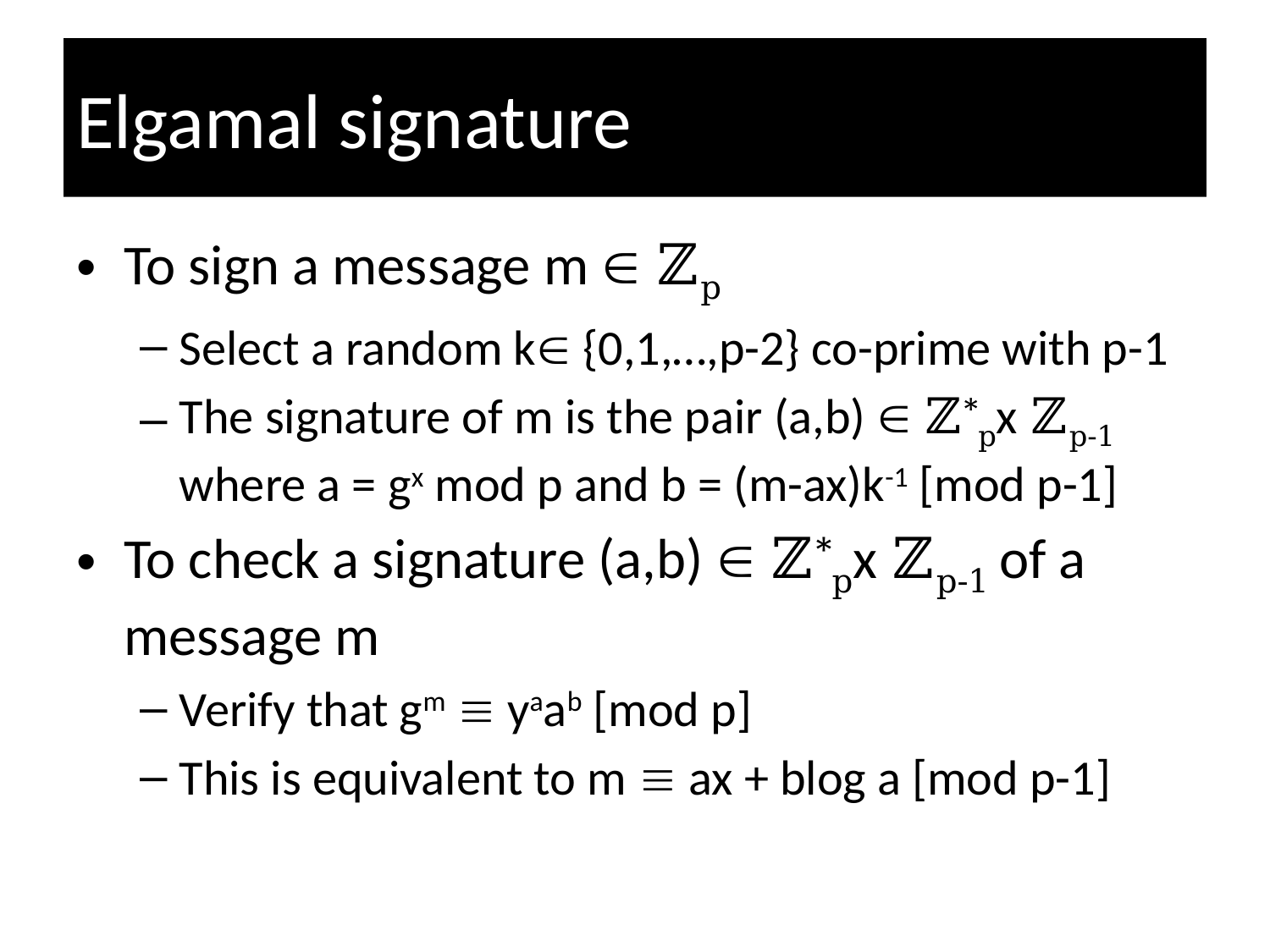

# Elgamal signature
To sign a message m ∈ ℤp
Select a random k∈ {0,1,…,p-2} co-prime with p-1
The signature of m is the pair (a,b) ∈ ℤ*px ℤp-1 where a = gx mod p and b = (m-ax)k-1 [mod p-1]
To check a signature (a,b) ∈ ℤ*px ℤp-1 of a message m
Verify that gm ≡ yaab [mod p]
This is equivalent to m ≡ ax + blog a [mod p-1]